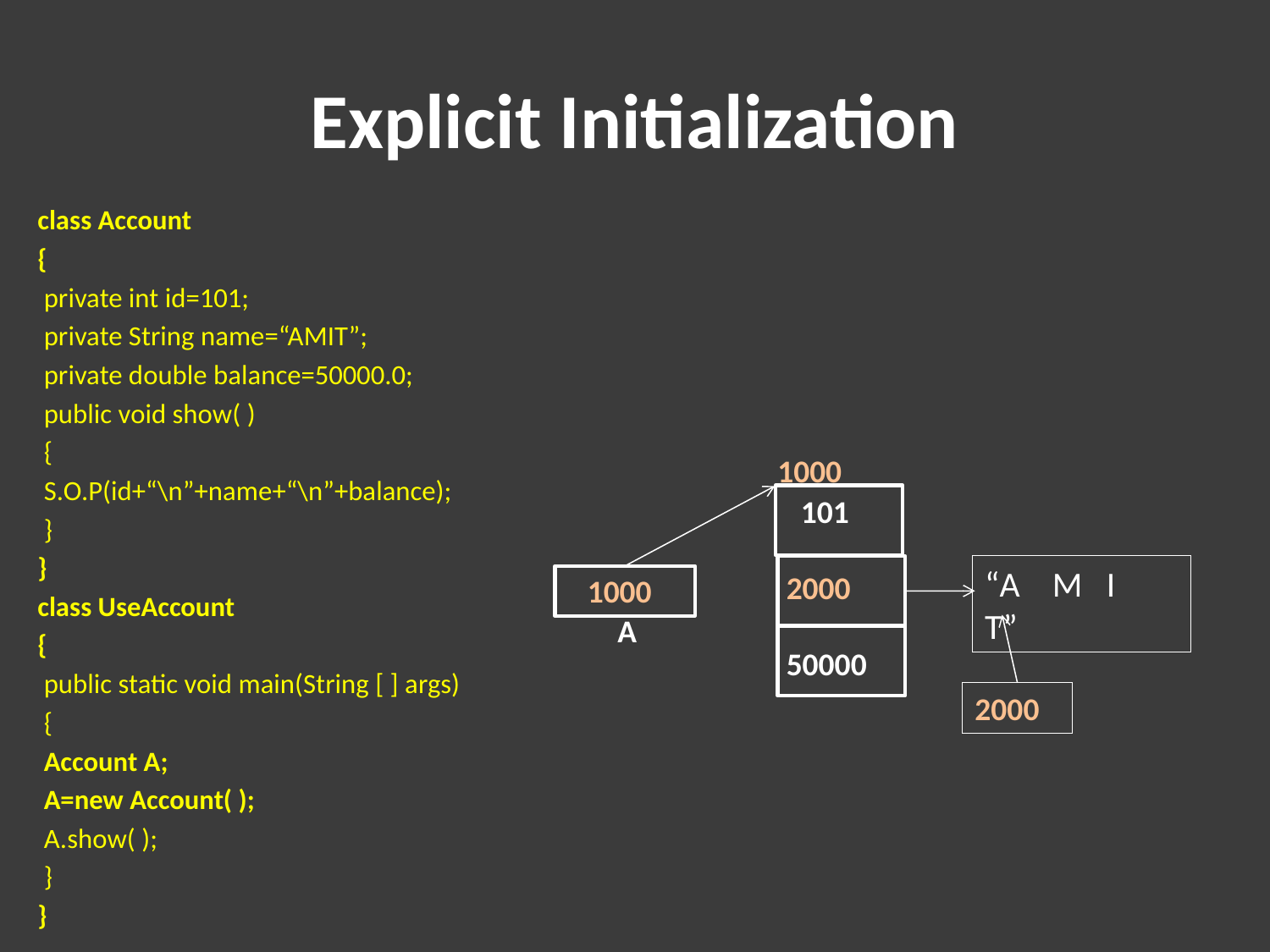

# Explicit Initialization
class Account
{
 private int id=101;
 private String name=“AMIT”;
 private double balance=50000.0;
 public void show( )
 {
 S.O.P(id+“\n”+name+“\n”+balance);
 }
}
class UseAccount
{
 public static void main(String [ ] args)
 {
 Account A;
 A=new Account( );
 A.show( );
 }
}
1000

  101

2000

50000
“A    M   I    T”

1000

A

2000